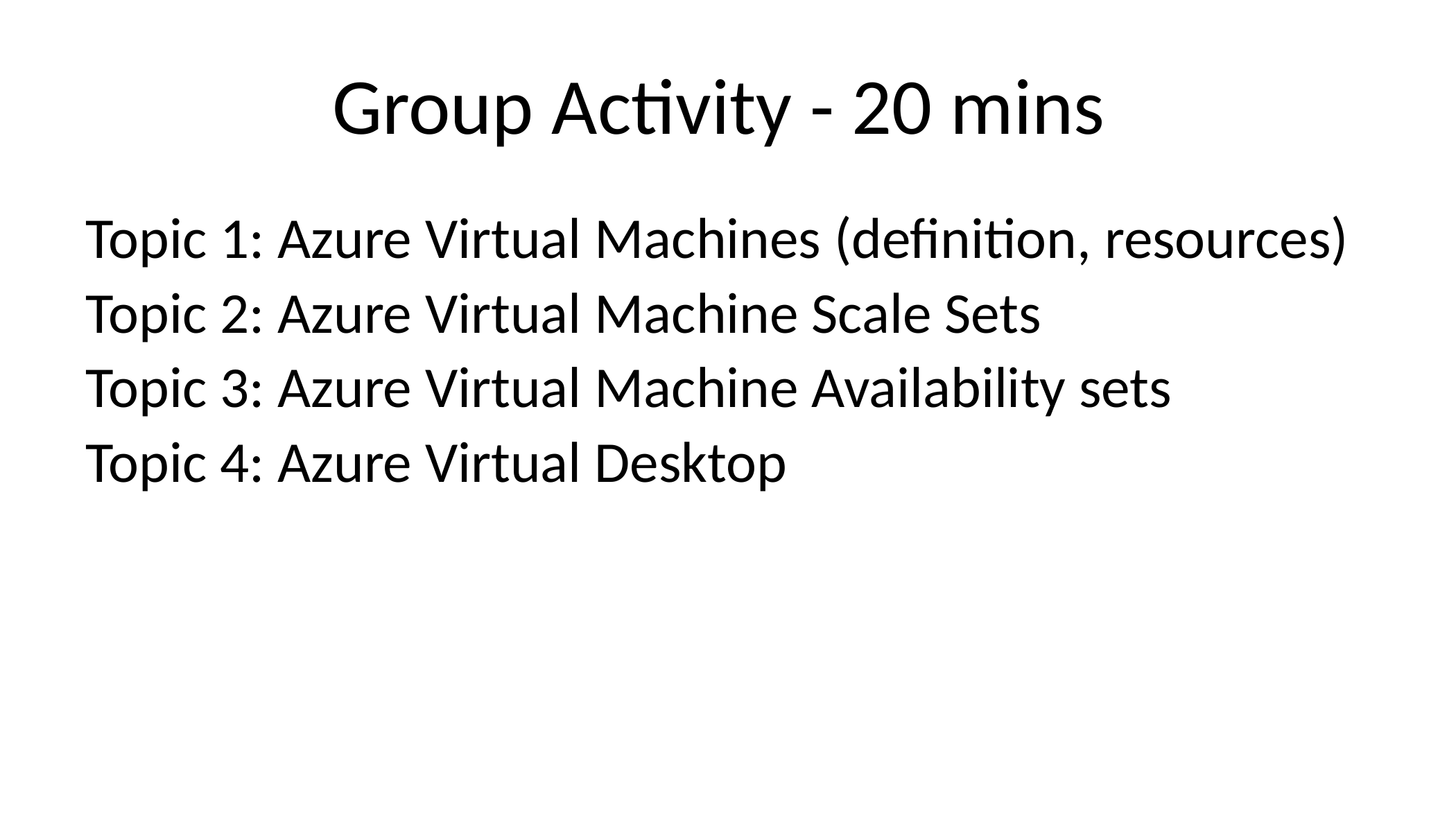

# Group Activity - 20 mins
Topic 1: Azure Virtual Machines (definition, resources)
Topic 2: Azure Virtual Machine Scale Sets
Topic 3: Azure Virtual Machine Availability sets
Topic 4: Azure Virtual Desktop